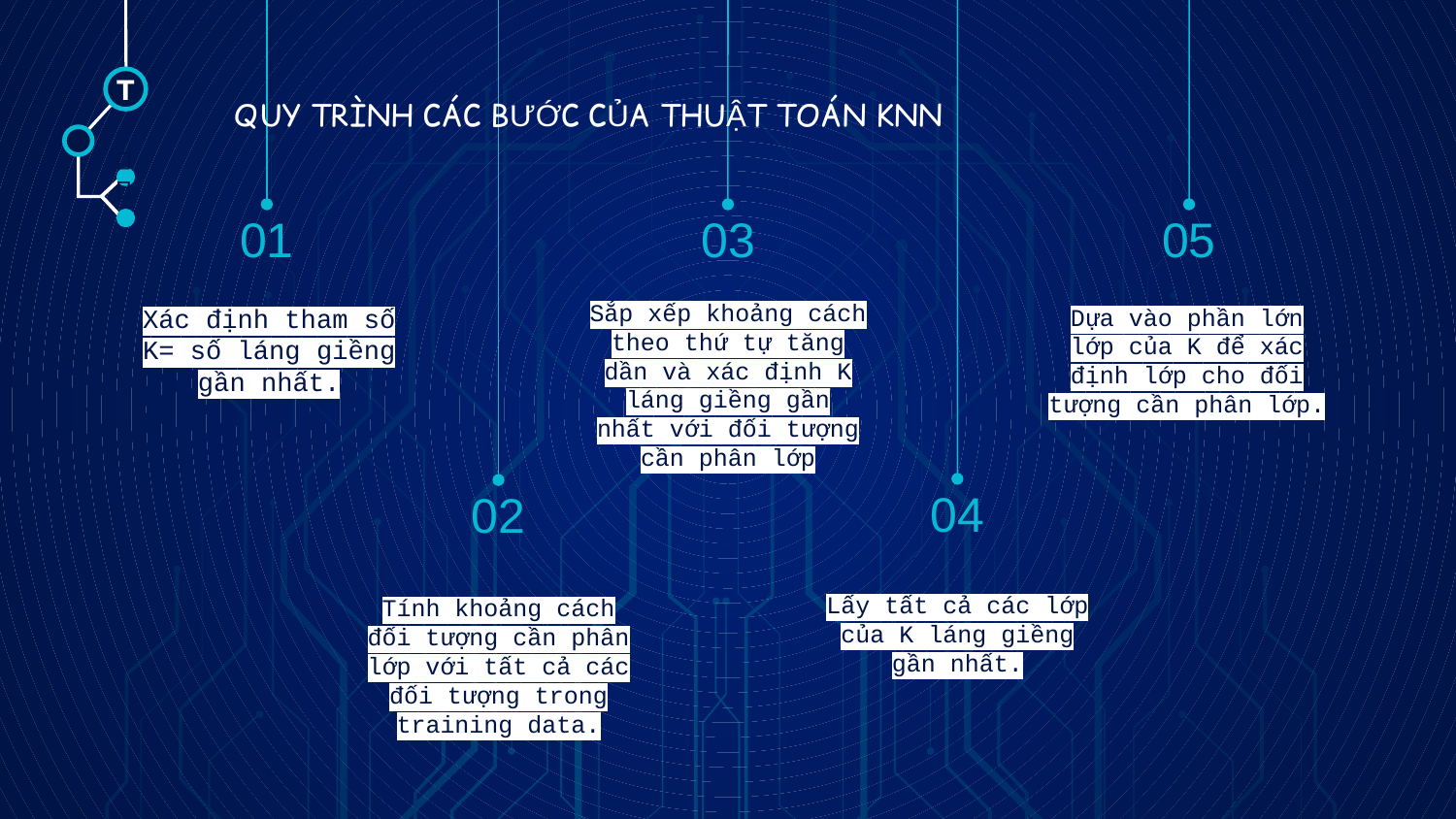

T
QUY TRÌNH CÁC BƯỚC CỦA THUẬT TOÁN KNN

🠺

01
03
05
🠺
Sắp xếp khoảng cách theo thứ tự tăng dần và xác định K láng giềng gần
nhất với đối tượng cần phân lớp

Dựa vào phần lớn lớp của K để xác định lớp cho đối tượng cần phân lớp.

Xác định tham số K= số láng giềng gần nhất.
04
02
Lấy tất cả các lớp của K láng giềng gần nhất.

Tính khoảng cách đối tượng cần phân lớp với tất cả các đối tượng trong
training data.